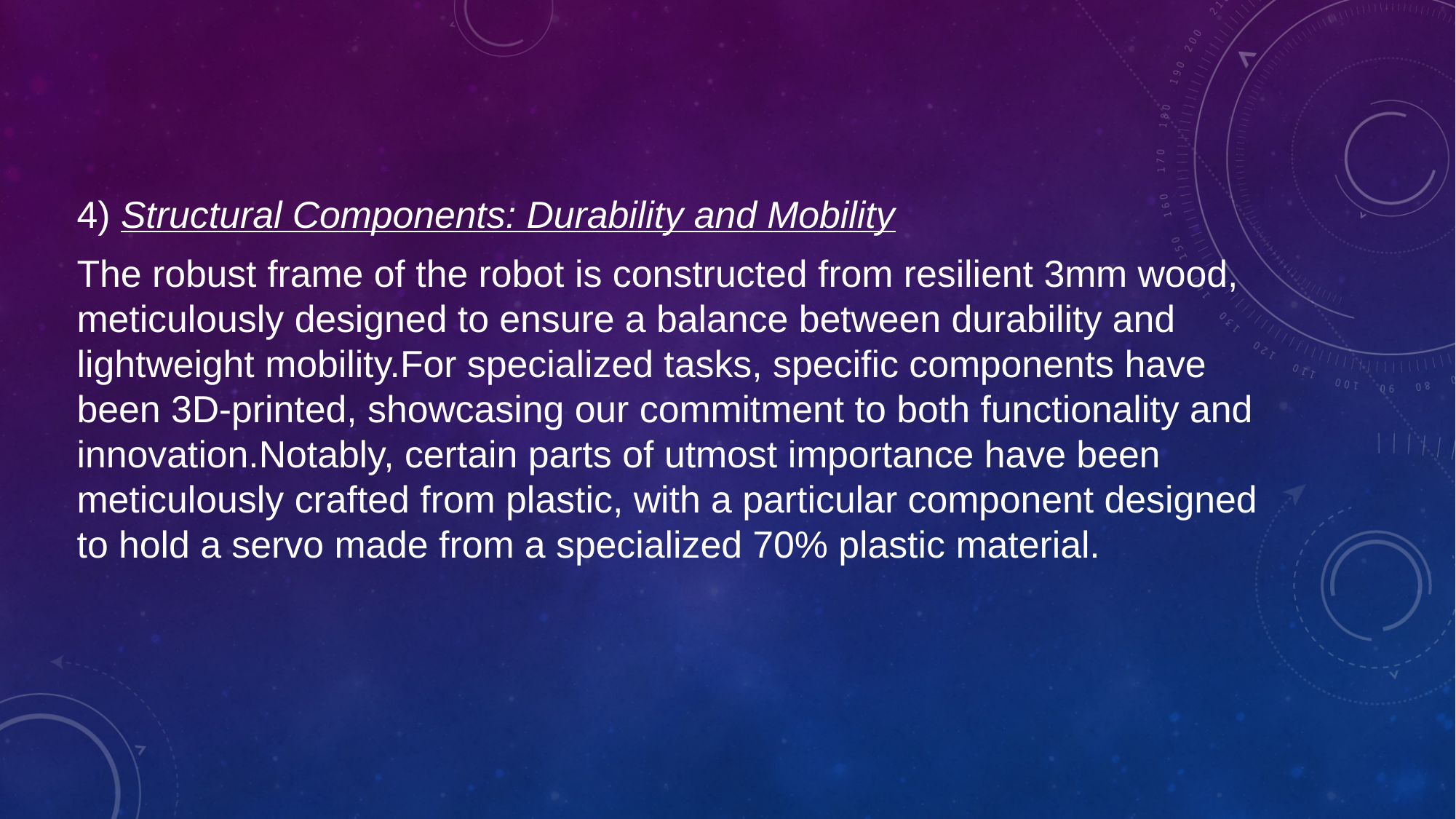

4) Structural Components: Durability and Mobility
The robust frame of the robot is constructed from resilient 3mm wood, meticulously designed to ensure a balance between durability and lightweight mobility.For specialized tasks, specific components have been 3D-printed, showcasing our commitment to both functionality and innovation.Notably, certain parts of utmost importance have been meticulously crafted from plastic, with a particular component designed to hold a servo made from a specialized 70% plastic material.